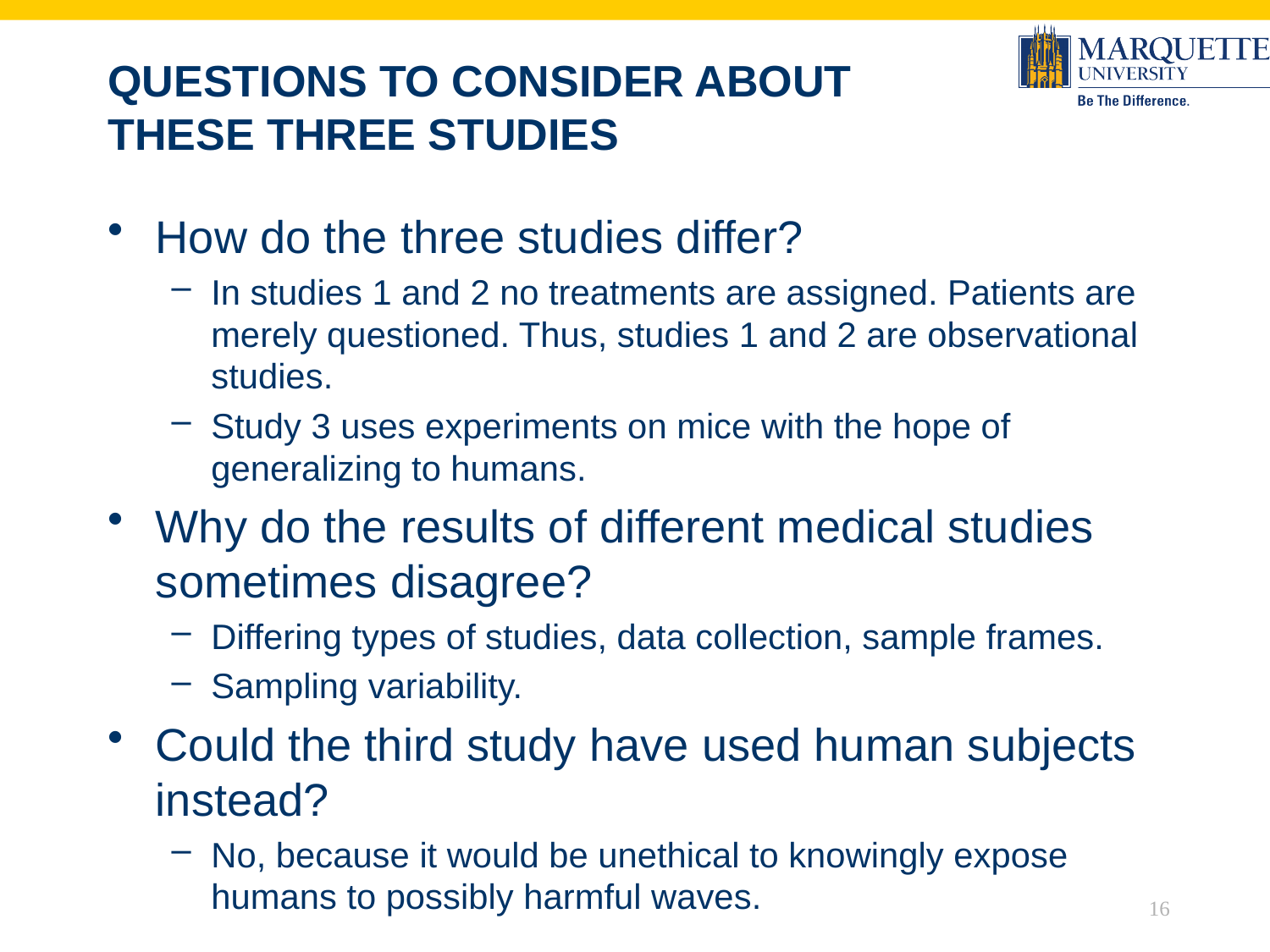

# Questions to consider about these three studies
How do the three studies differ?
In studies 1 and 2 no treatments are assigned. Patients are merely questioned. Thus, studies 1 and 2 are observational studies.
Study 3 uses experiments on mice with the hope of generalizing to humans.
Why do the results of different medical studies sometimes disagree?
Differing types of studies, data collection, sample frames.
Sampling variability.
Could the third study have used human subjects instead?
No, because it would be unethical to knowingly expose humans to possibly harmful waves.

16